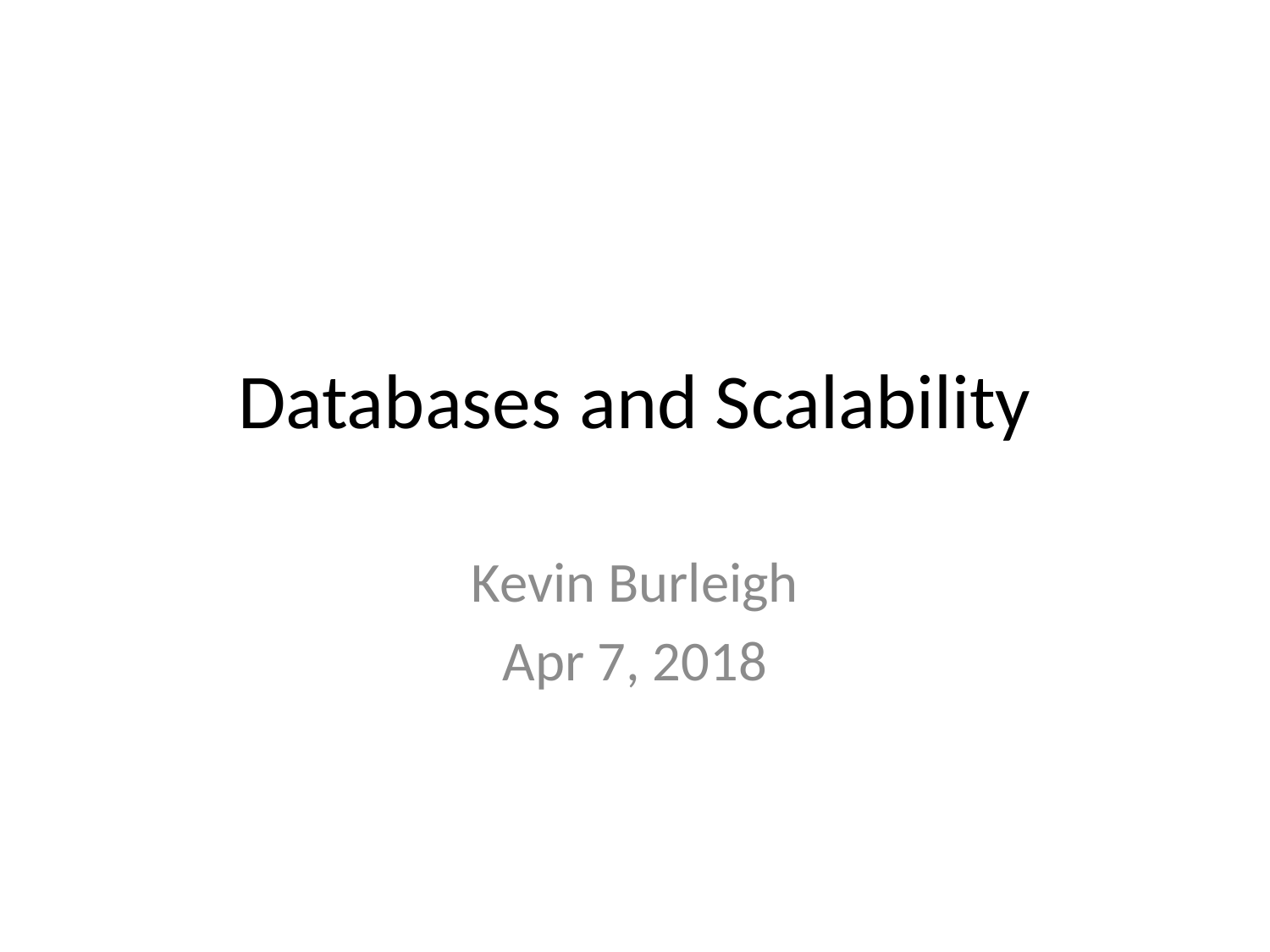

# Databases and Scalability
Kevin Burleigh
Apr 7, 2018